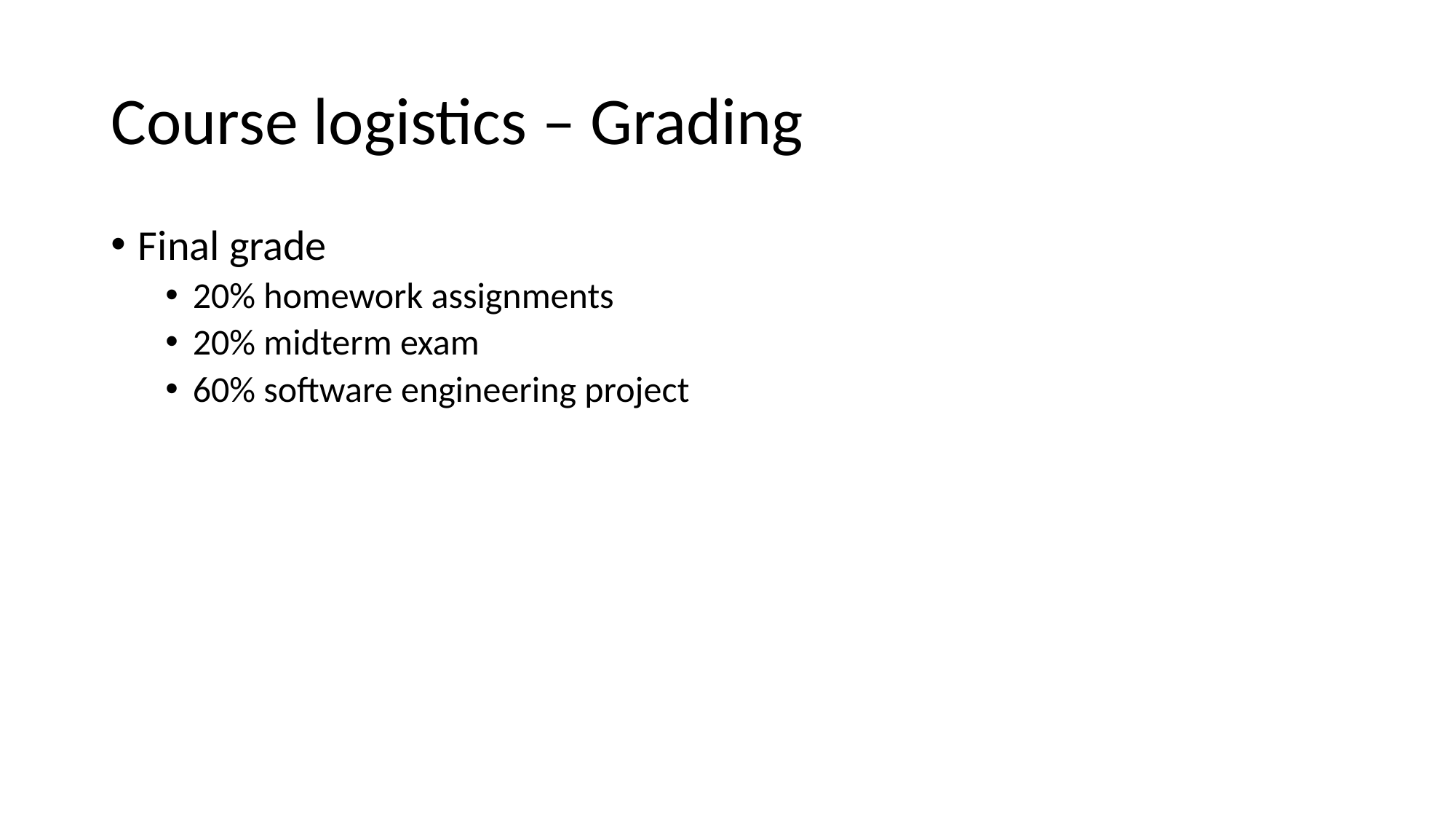

# Course logistics – Grading
Final grade
20% homework assignments
20% midterm exam
60% software engineering project